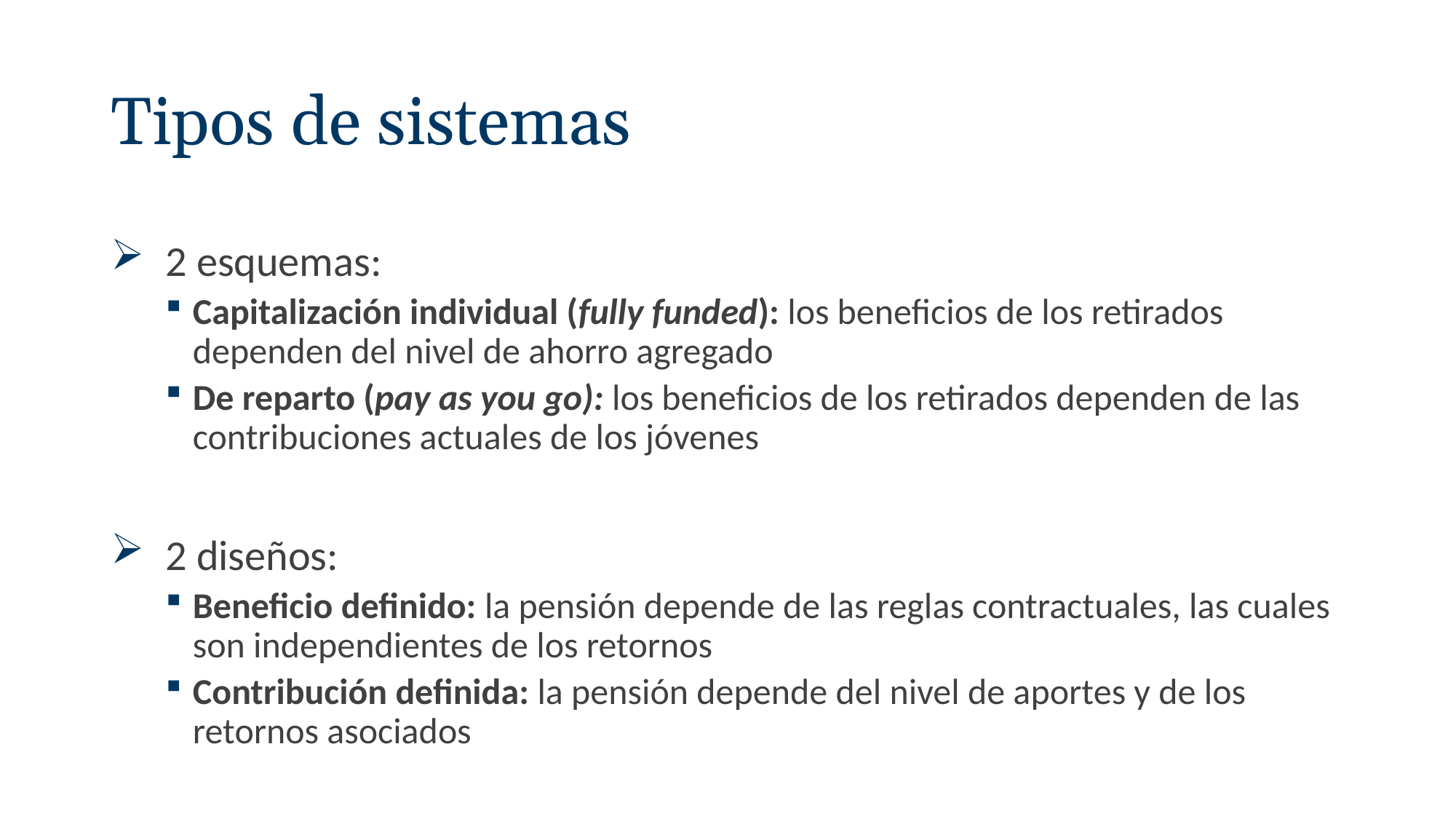

# Tipos de sistemas
2 esquemas:
Capitalización individual (fully funded): los beneficios de los retirados dependen del nivel de ahorro agregado
De reparto (pay as you go): los beneficios de los retirados dependen de las contribuciones actuales de los jóvenes

2 diseños:
Beneficio definido: la pensión depende de las reglas contractuales, las cuales son independientes de los retornos
Contribución definida: la pensión depende del nivel de aportes y de los retornos asociados